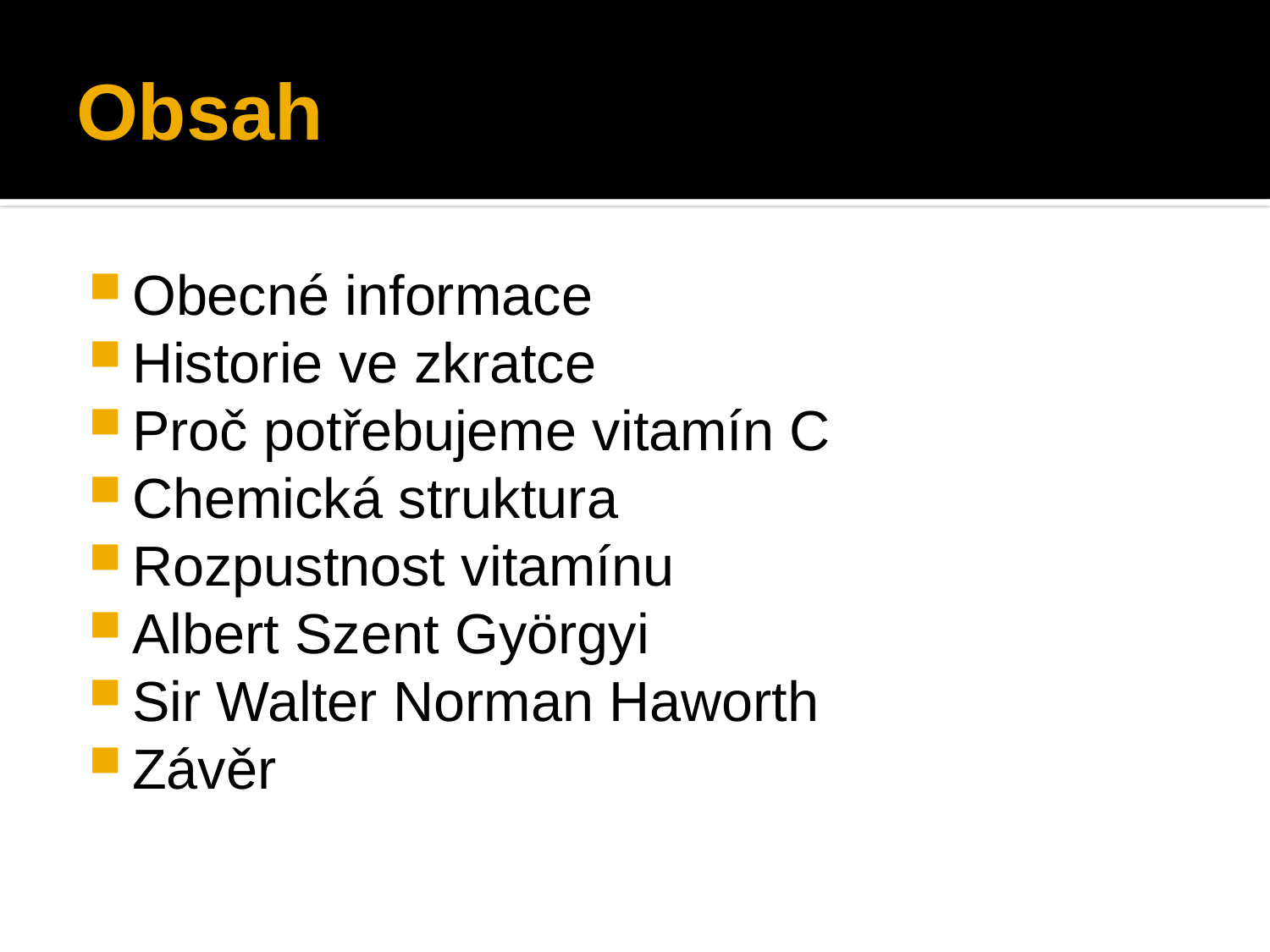

# Obsah
Obecné informace
Historie ve zkratce
Proč potřebujeme vitamín C
Chemická struktura
Rozpustnost vitamínu
Albert Szent Györgyi
Sir Walter Norman Haworth
Závěr